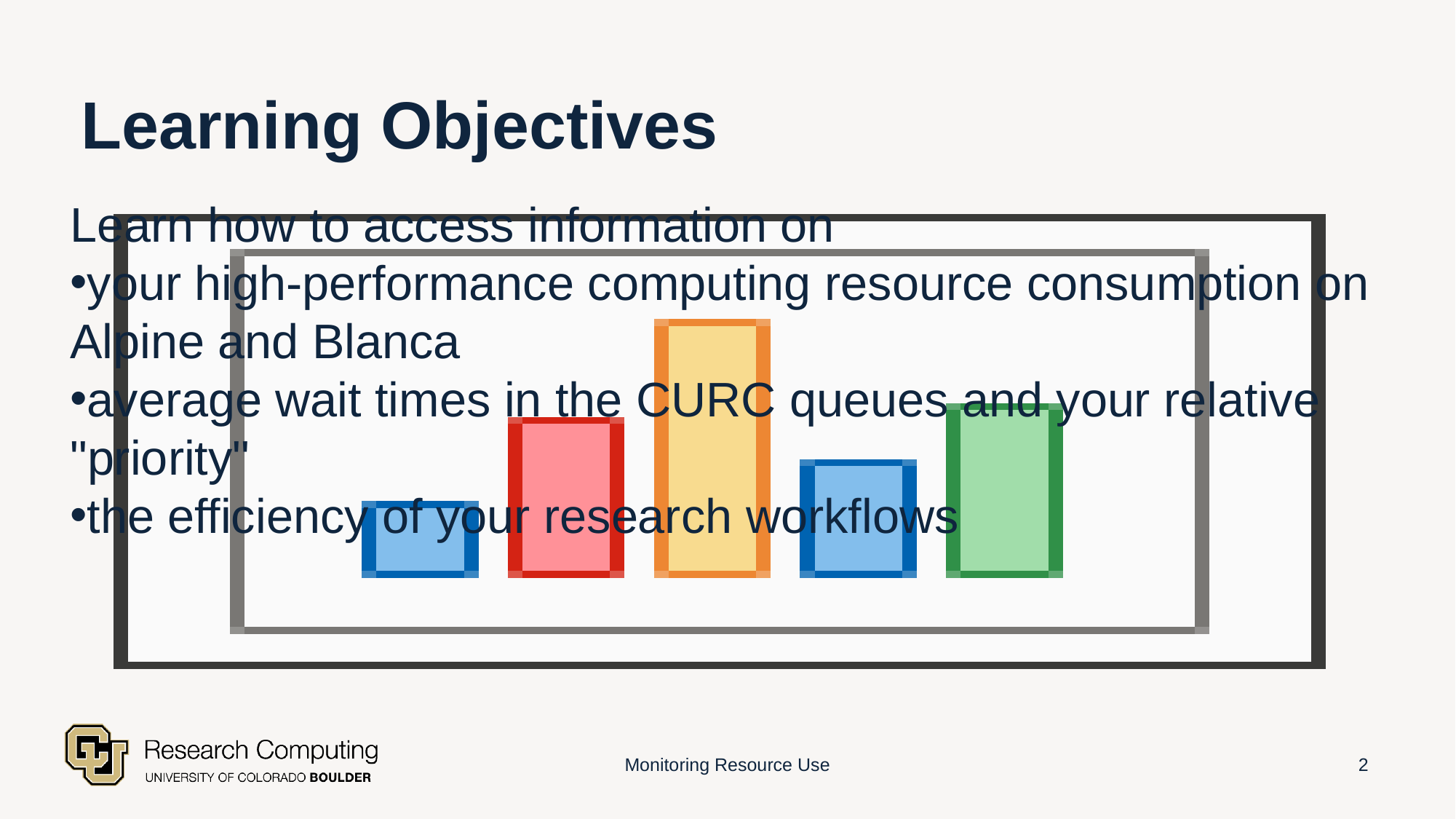

# Learning Objectives
Learn how to access information on
your high-performance computing resource consumption on Alpine and Blanca
average wait times in the CURC queues and your relative "priority"
the efficiency of your research workflows

Monitoring Resource Use
2